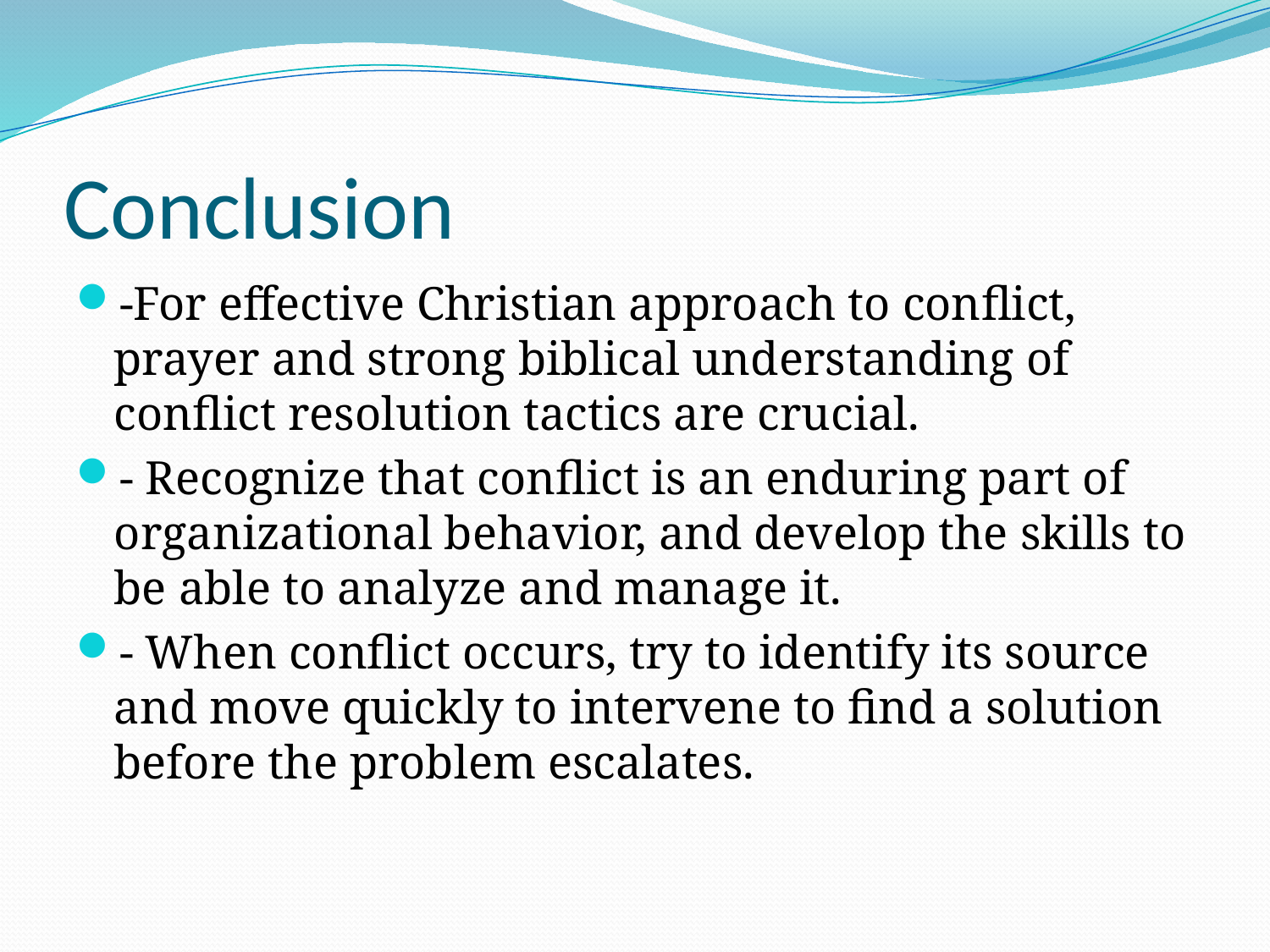

# Conclusion
-For effective Christian approach to conflict, prayer and strong biblical understanding of conflict resolution tactics are crucial.
- Recognize that conflict is an enduring part of organizational behavior, and develop the skills to be able to analyze and manage it.
- When conflict occurs, try to identify its source and move quickly to intervene to find a solution before the problem escalates.